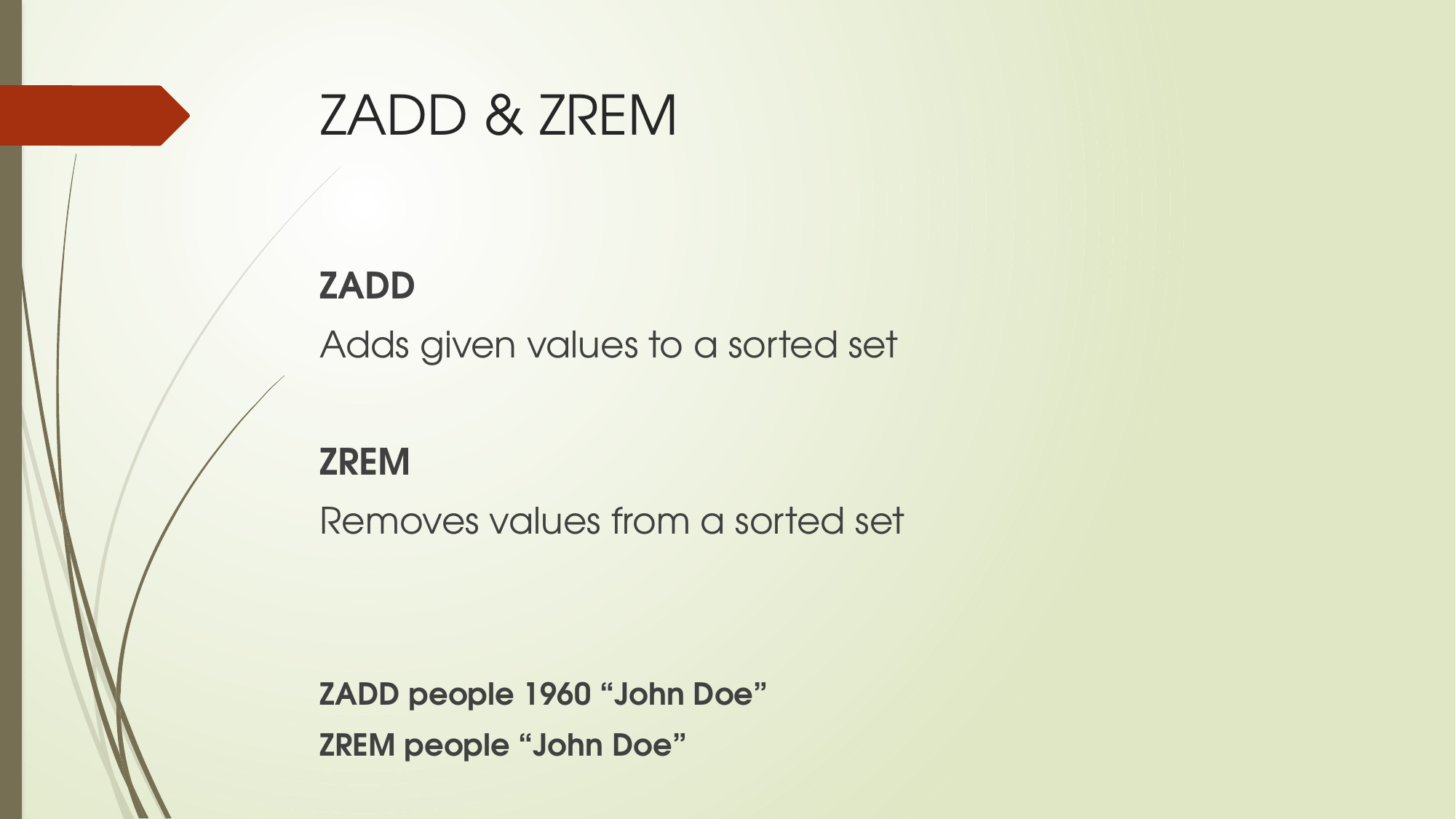

# ZADD & ZREM
ZADD
Adds given values to a sorted set

ZREM
Removes values from a sorted set

ZADD people 1960 “John Doe”
ZREM people “John Doe”